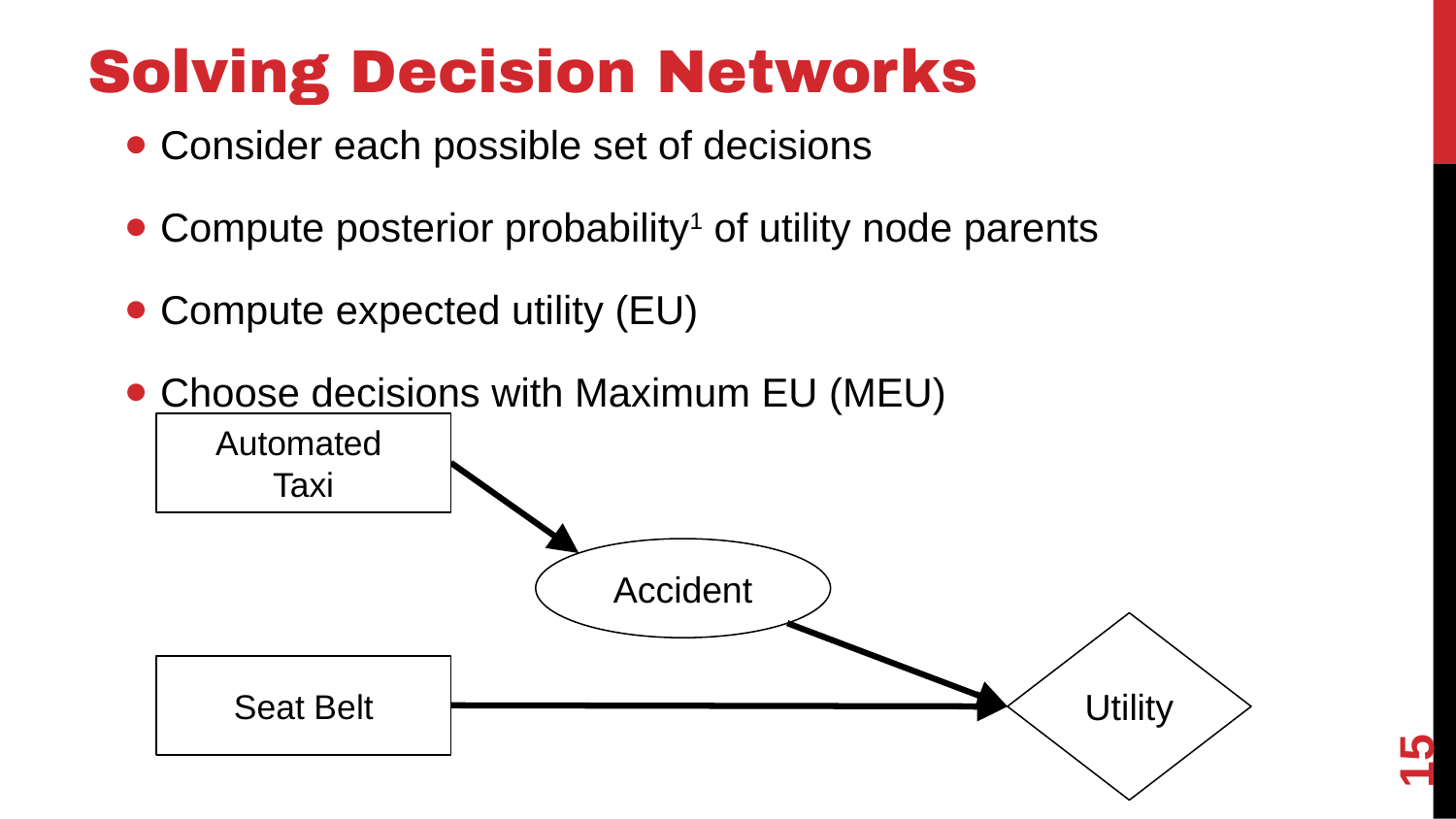

# Solving Decision Networks
Consider each possible set of decisions
Compute posterior probability1 of utility node parents
Compute expected utility (EU)
Choose decisions with Maximum EU (MEU)

1Just as in Bayesian networks
Automated
Taxi
Accident
Utility
Seat Belt
15